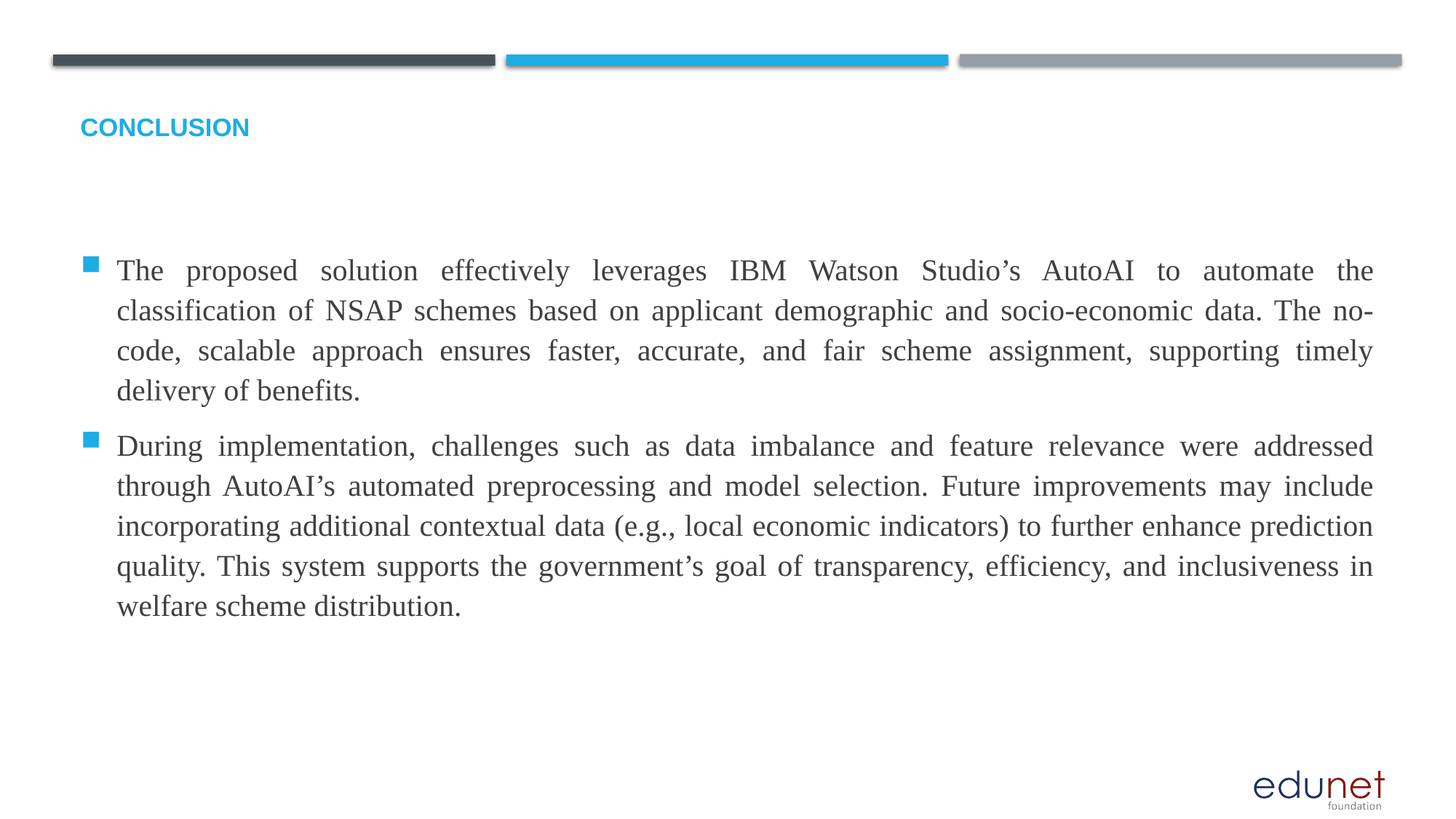

# Conclusion
The proposed solution effectively leverages IBM Watson Studio’s AutoAI to automate the classification of NSAP schemes based on applicant demographic and socio-economic data. The no-code, scalable approach ensures faster, accurate, and fair scheme assignment, supporting timely delivery of benefits.
During implementation, challenges such as data imbalance and feature relevance were addressed through AutoAI’s automated preprocessing and model selection. Future improvements may include incorporating additional contextual data (e.g., local economic indicators) to further enhance prediction quality. This system supports the government’s goal of transparency, efficiency, and inclusiveness in welfare scheme distribution.